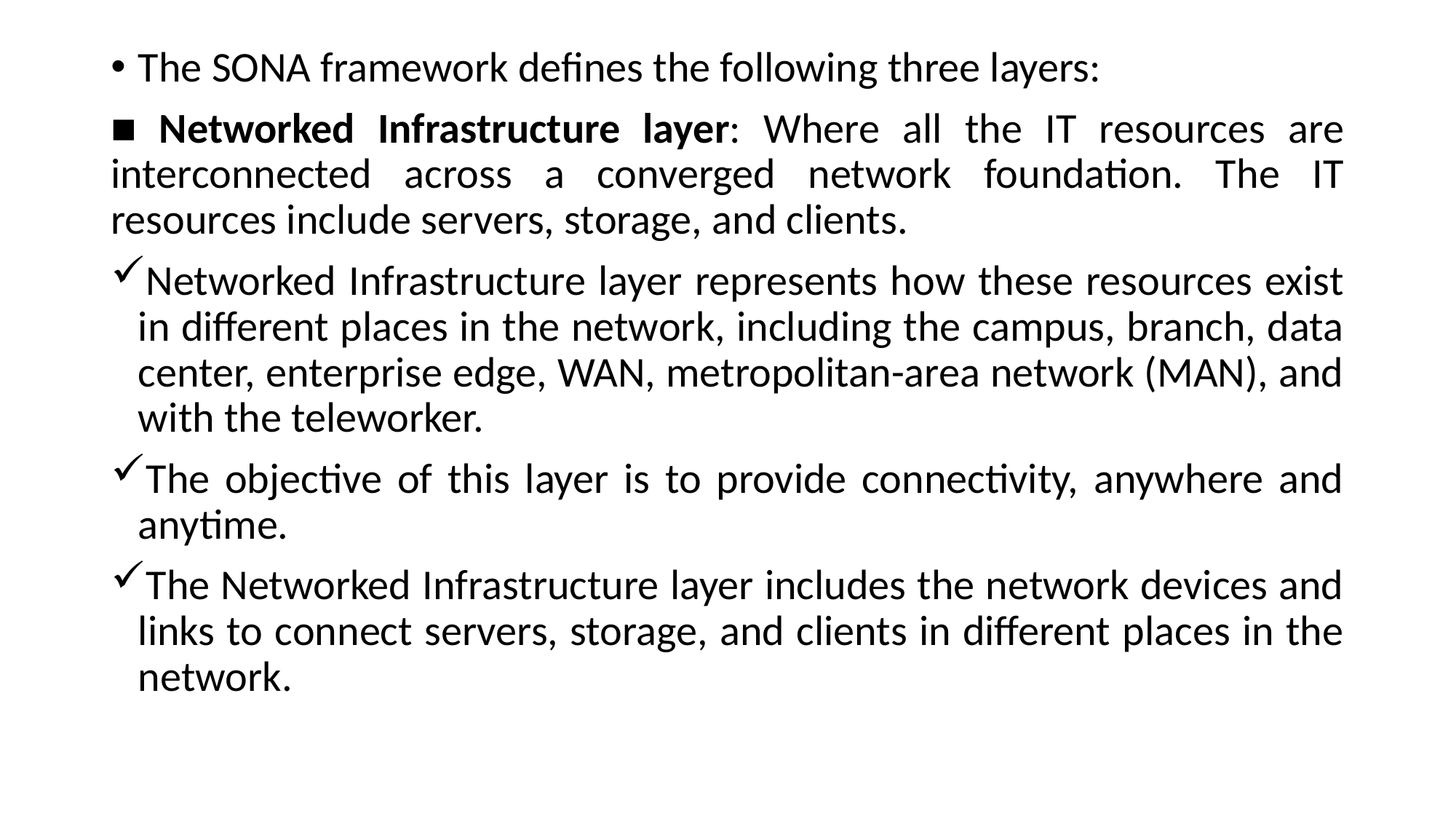

The SONA framework defines the following three layers:
■ Networked Infrastructure layer: Where all the IT resources are interconnected across a converged network foundation. The IT resources include servers, storage, and clients.
Networked Infrastructure layer represents how these resources exist in different places in the network, including the campus, branch, data center, enterprise edge, WAN, metropolitan-area network (MAN), and with the teleworker.
The objective of this layer is to provide connectivity, anywhere and anytime.
The Networked Infrastructure layer includes the network devices and links to connect servers, storage, and clients in different places in the network.